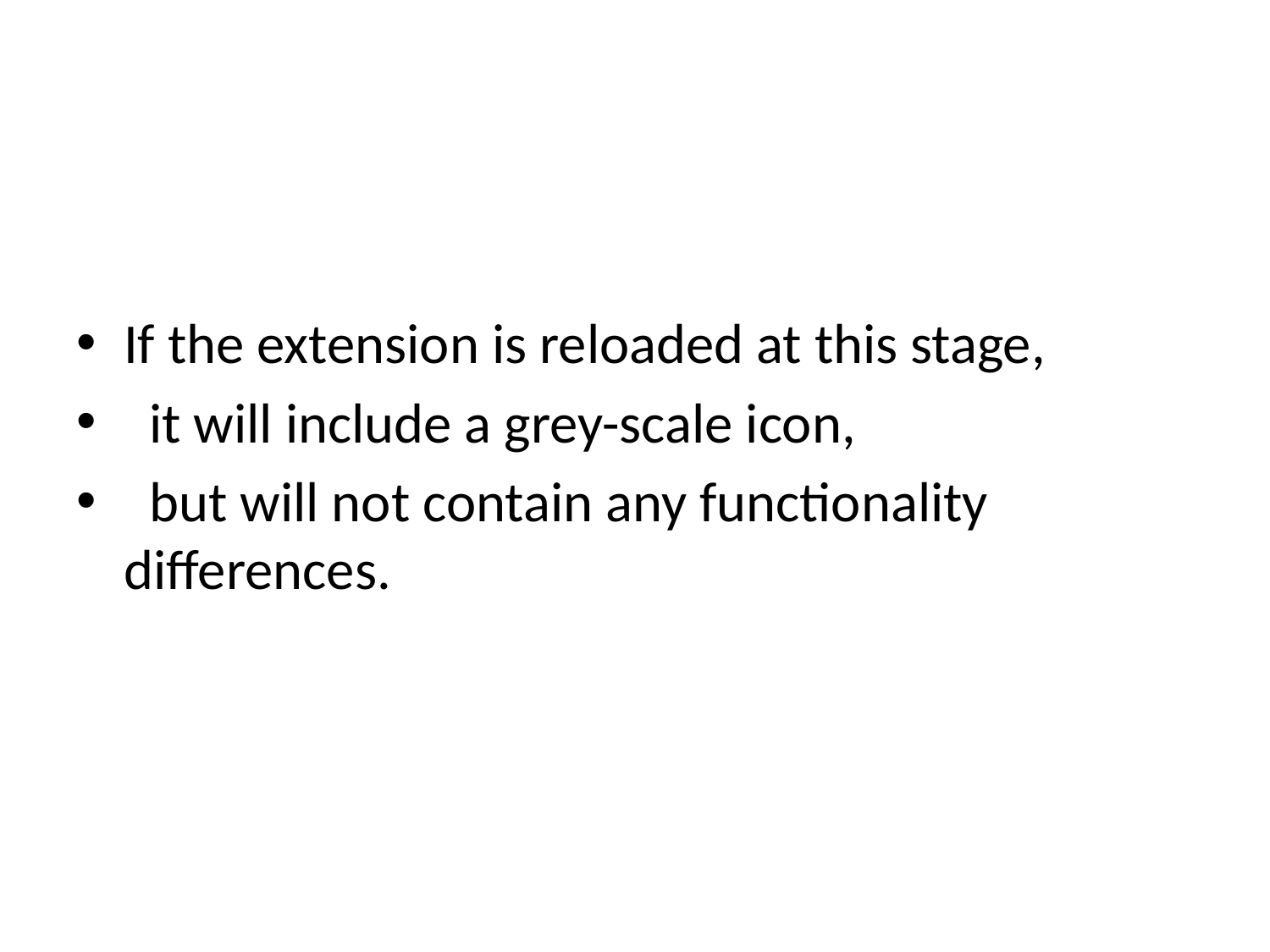

#

If the extension is reloaded at this stage,
  it will include a grey-scale icon,
  but will not contain any functionality differences.